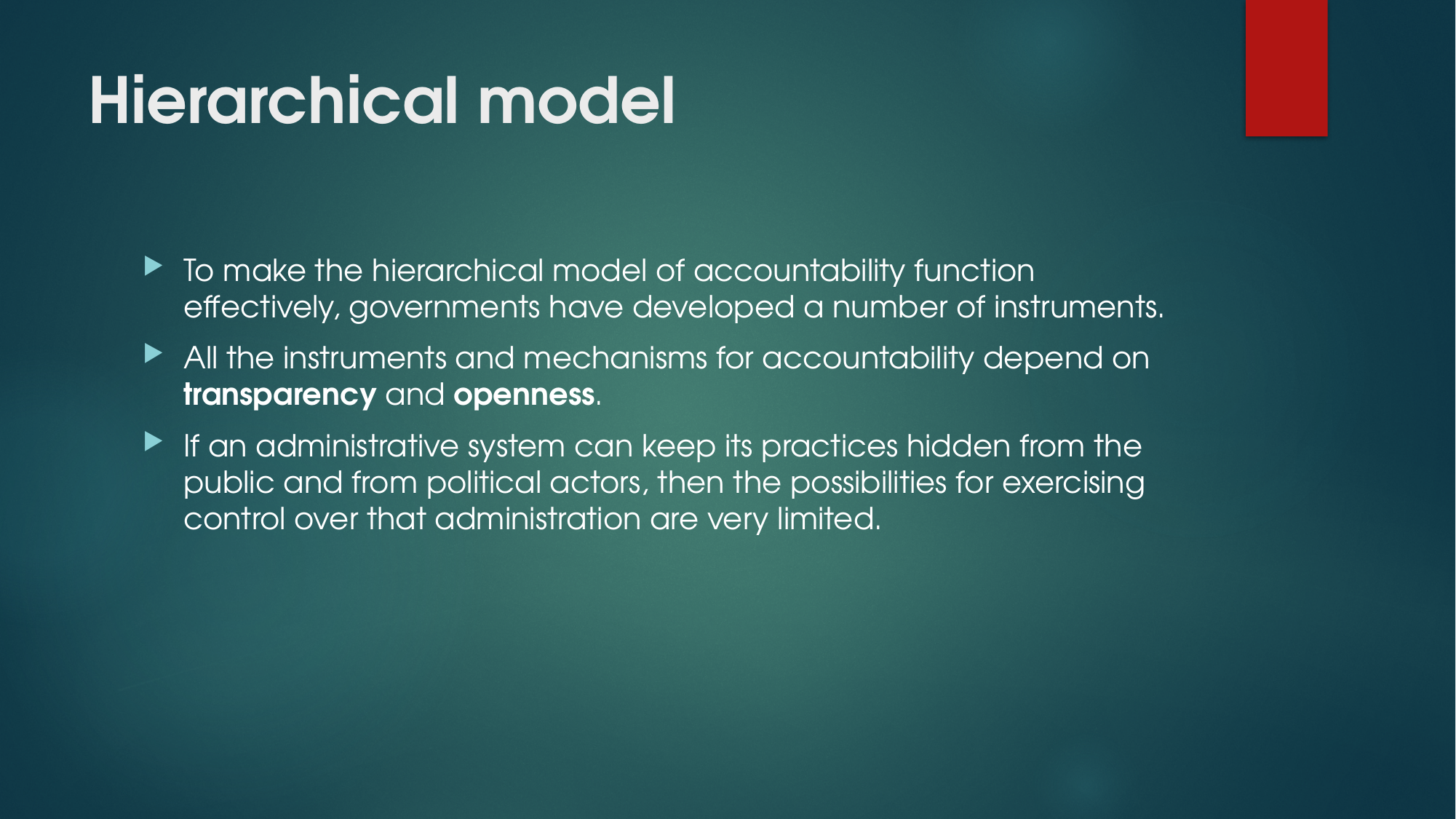

# Hierarchical model
To make the hierarchical model of accountability function effectively, governments have developed a number of instruments.
All the instruments and mechanisms for accountability depend on transparency and openness.
If an administrative system can keep its practices hidden from the public and from political actors, then the possibilities for exercising control over that administration are very limited.